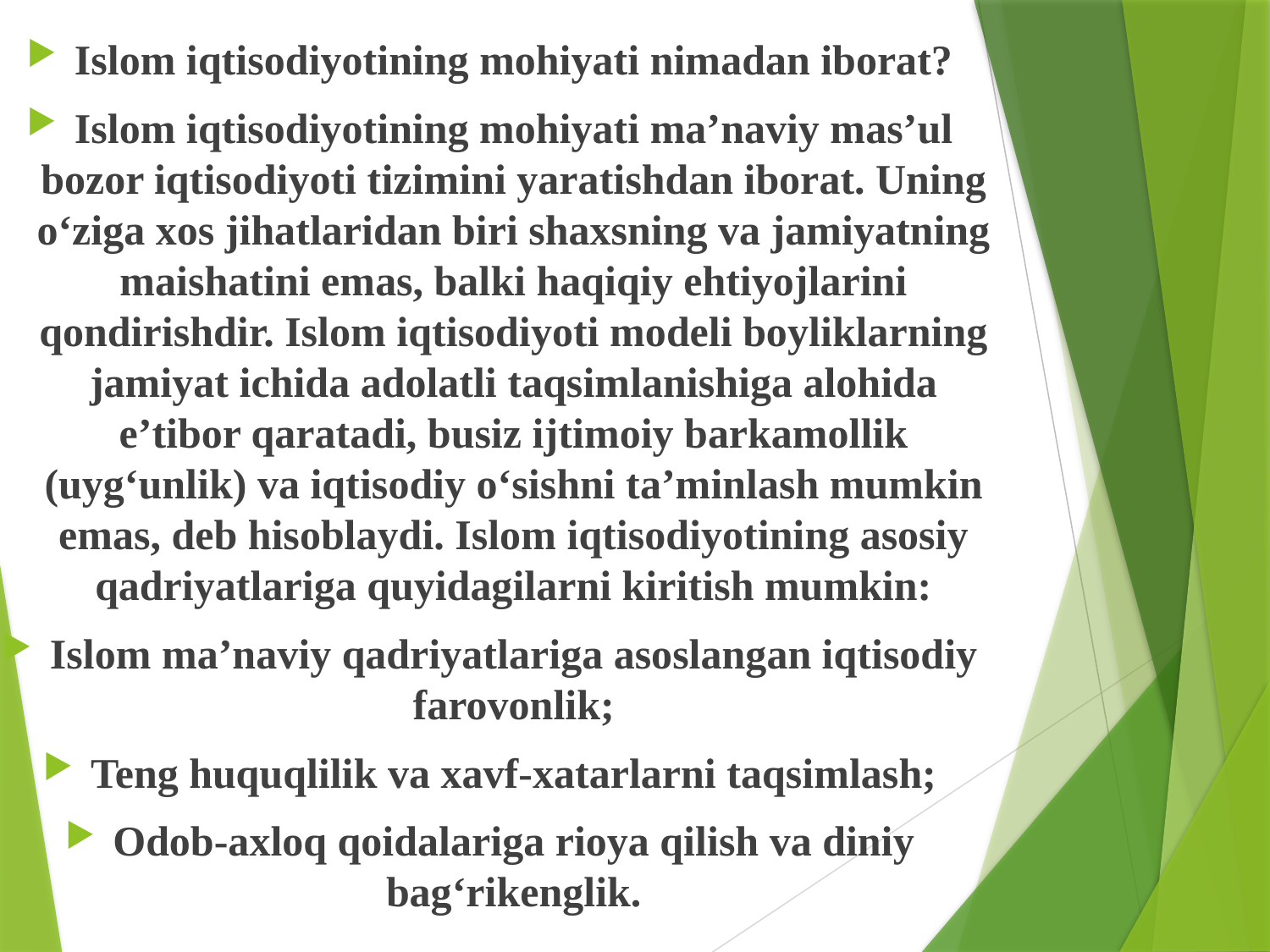

Islom iqtisodiyotining mohiyati nimadan iborat?
Islom iqtisodiyotining mohiyati ma’naviy mas’ul bozor iqtisodiyoti tizimini yaratishdan iborat. Uning o‘ziga xos jihatlaridan biri shaxsning va jamiyatning maishatini emas, balki haqiqiy ehtiyojlarini qondirishdir. Islom iqtisodiyoti modeli boyliklarning jamiyat ichida adolatli taqsimlanishiga alohida e’tibor qaratadi, busiz ijtimoiy barkamollik (uyg‘unlik) va iqtisodiy o‘sishni ta’minlash mumkin emas, deb hisoblaydi. Islom iqtisodiyotining asosiy qadriyatlariga quyidagilarni kiritish mumkin:
Islom ma’naviy qadriyatlariga asoslangan iqtisodiy farovonlik;
Teng huquqlilik va xavf-xatarlarni taqsimlash;
Odob-axloq qoidalariga rioya qilish va diniy bag‘rikenglik.